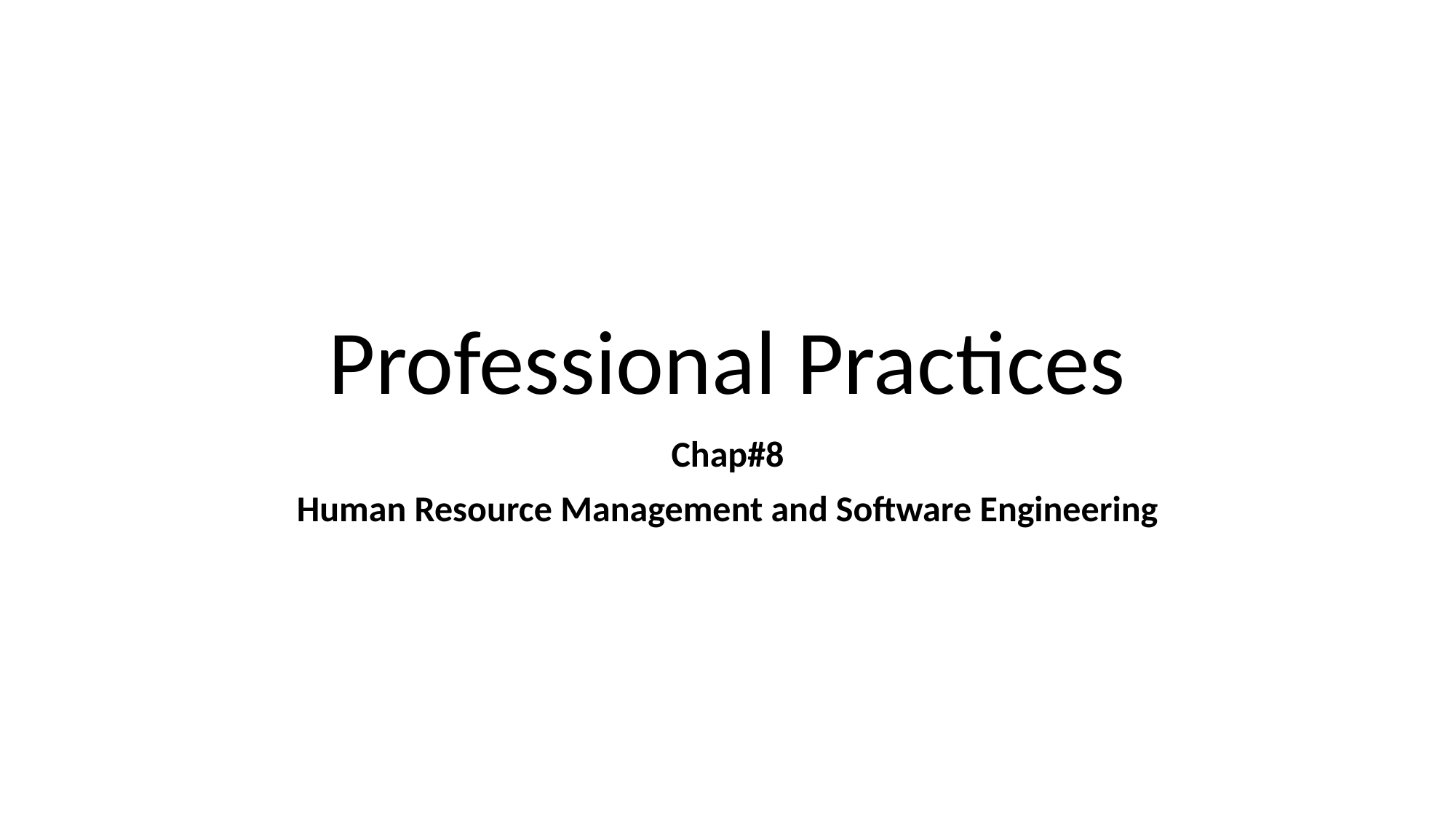

# Professional Practices
Chap#8
Human Resource Management and Software Engineering